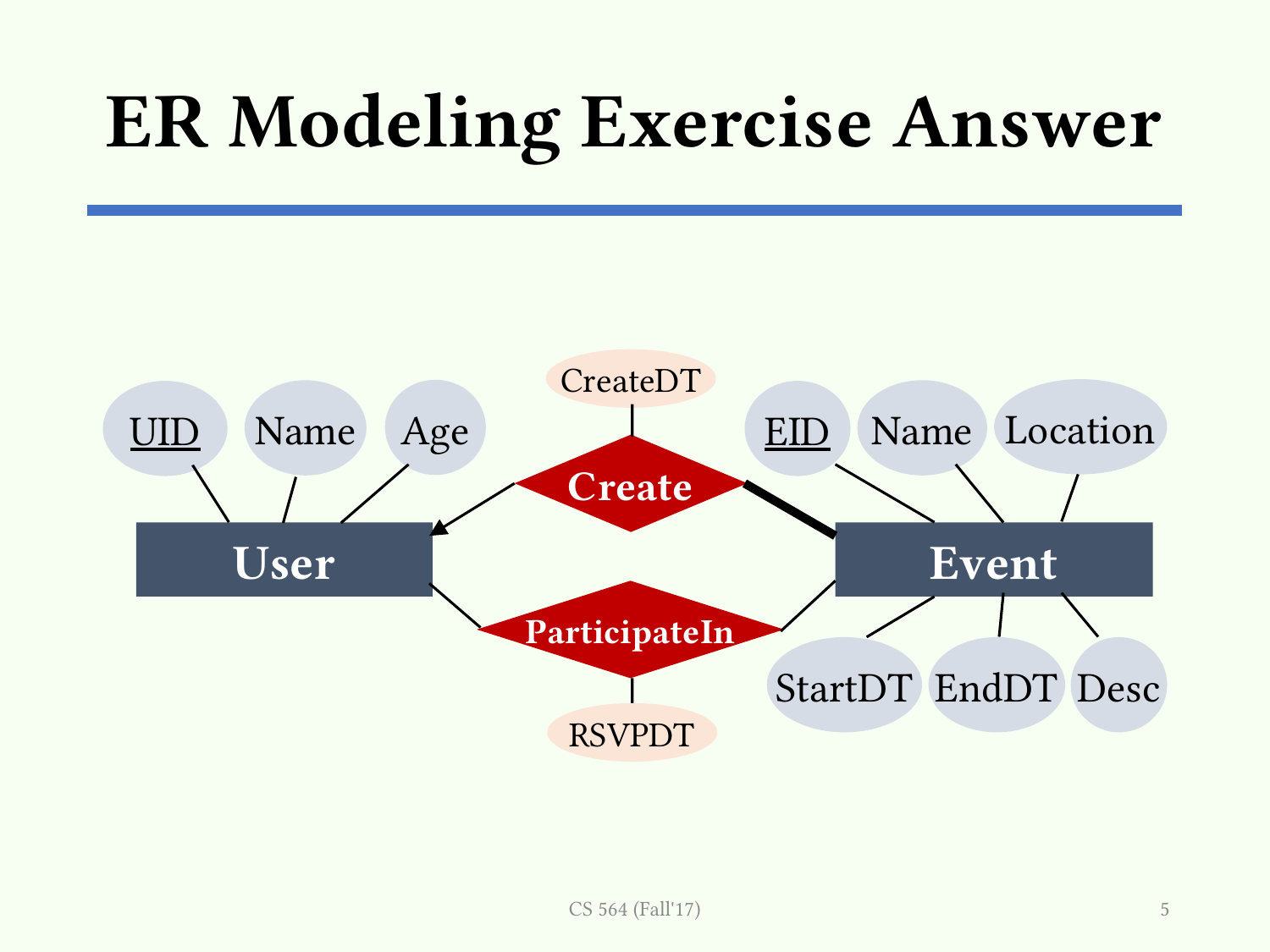

# ER Modeling Exercise Answer
CreateDT
Location
Age
Name
Name
UID
EID
Create

User
Event

ParticipateIn

StartDT
EndDT
Desc

RSVPDT
CS 564 (Fall'17)
5